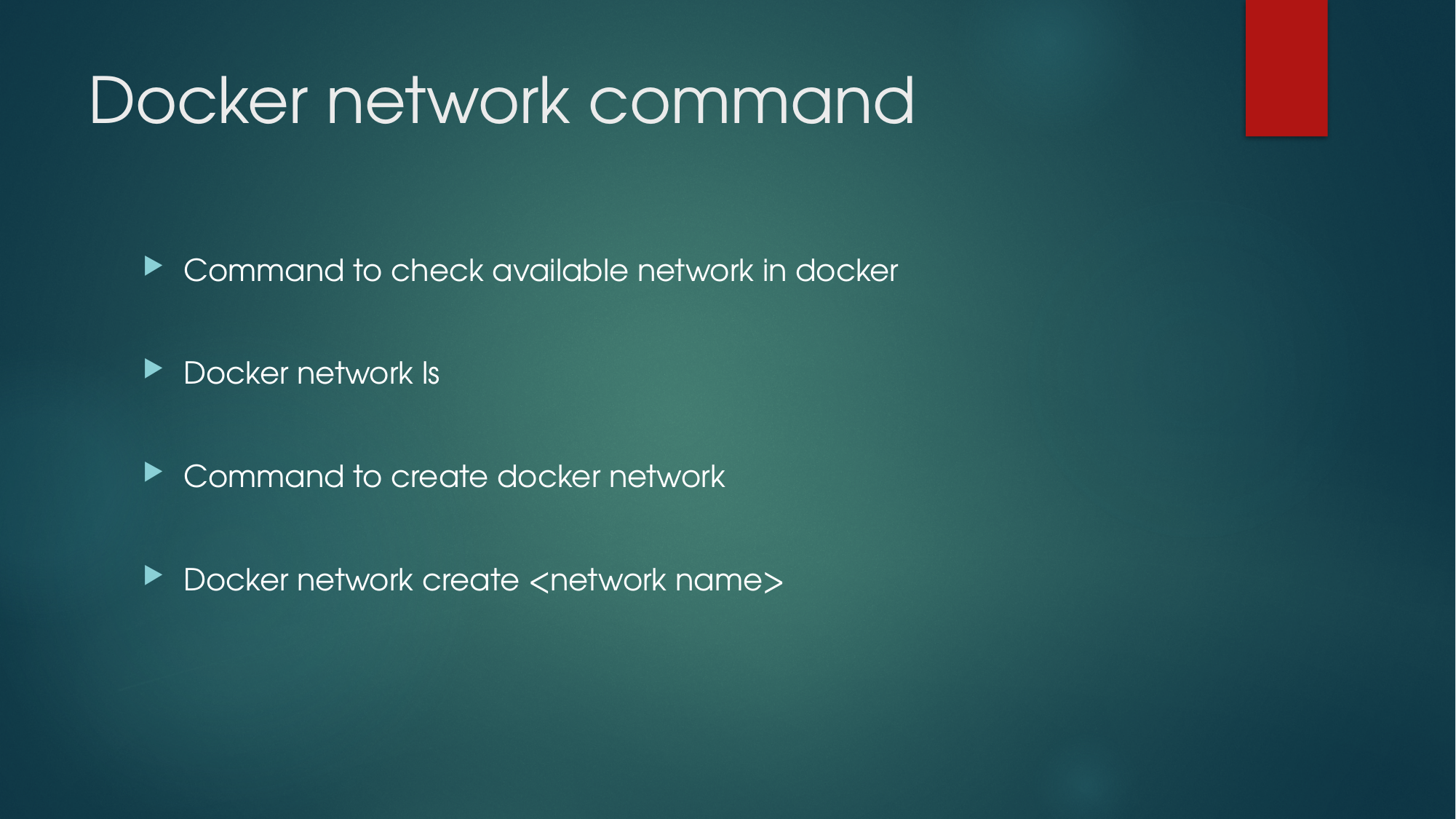

# Docker network command
Command to check available network in docker

Docker network ls

Command to create docker network

Docker network create <network name>